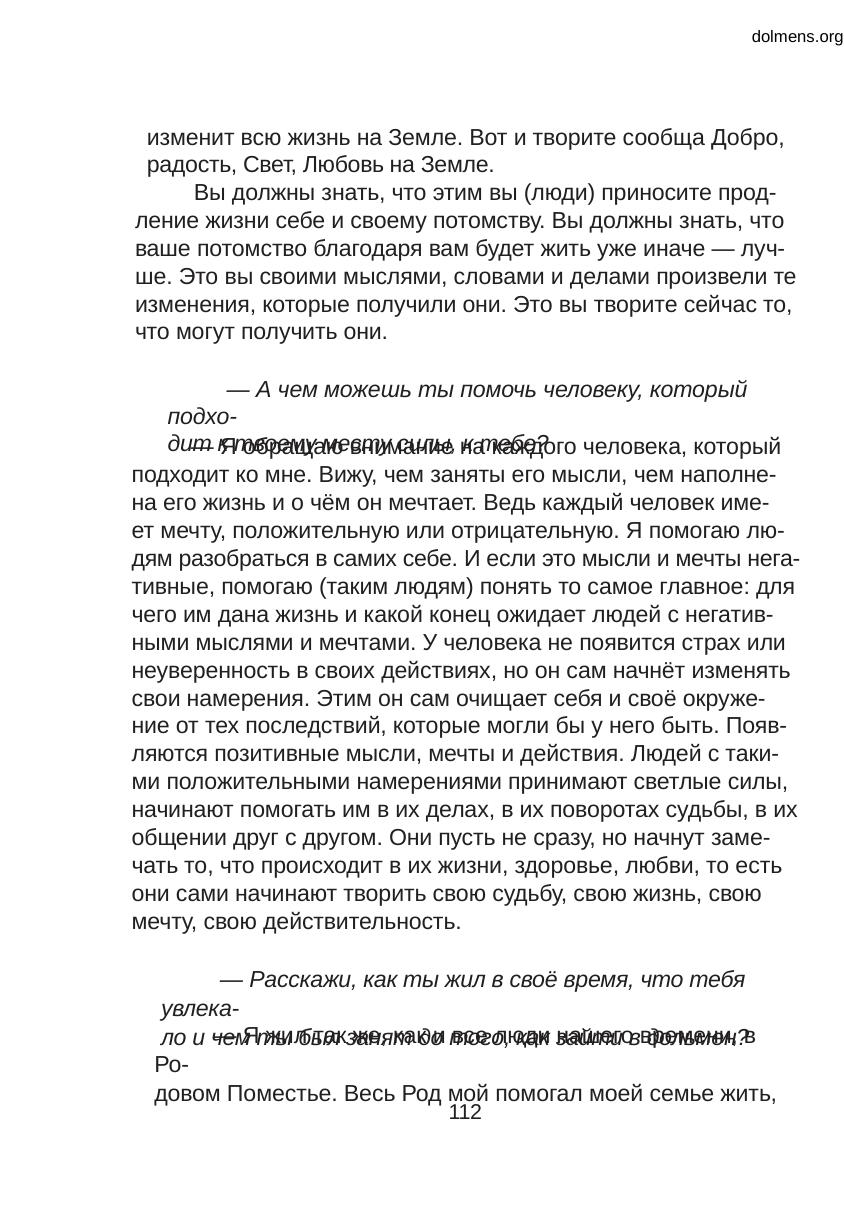

dolmens.org

изменит всю жизнь на Земле. Вот и творите сообща Добро,
радость, Свет, Любовь на Земле.

Вы должны знать, что этим вы (люди) приносите прод-
ление жизни себе и своему потомству. Вы должны знать, что
ваше потомство благодаря вам будет жить уже иначе — луч-
ше. Это вы своими мыслями, словами и делами произвели те
изменения, которые получили они. Это вы творите сейчас то,
что могут получить они.

— А чем можешь ты помочь человеку, который подхо-
дит к твоему месту силы, к тебе?

— Я обращаю внимание на каждого человека, который
подходит ко мне. Вижу, чем заняты его мысли, чем наполне-
на его жизнь и о чём он мечтает. Ведь каждый человек име-
ет мечту, положительную или отрицательную. Я помогаю лю-
дям разобраться в самих себе. И если это мысли и мечты нега-
тивные, помогаю (таким людям) понять то самое главное: для
чего им дана жизнь и какой конец ожидает людей с негатив-
ными мыслями и мечтами. У человека не появится страх или
неуверенность в своих действиях, но он сам начнёт изменять
свои намерения. Этим он сам очищает себя и своё окруже-
ние от тех последствий, которые могли бы у него быть. Появ-
ляются позитивные мысли, мечты и действия. Людей с таки-
ми положительными намерениями принимают светлые силы,
начинают помогать им в их делах, в их поворотах судьбы, в их
общении друг с другом. Они пусть не сразу, но начнут заме-
чать то, что происходит в их жизни, здоровье, любви, то есть
они сами начинают творить свою судьбу, свою жизнь, свою
мечту, свою действительность.

— Расскажи, как ты жил в своё время, что тебя увлека-
ло и чем ты был занят до того, как зайти в дольмен?

— Я жил так же, как и все люди нашего времени, в Ро-
довом Поместье. Весь Род мой помогал моей семье жить,

112